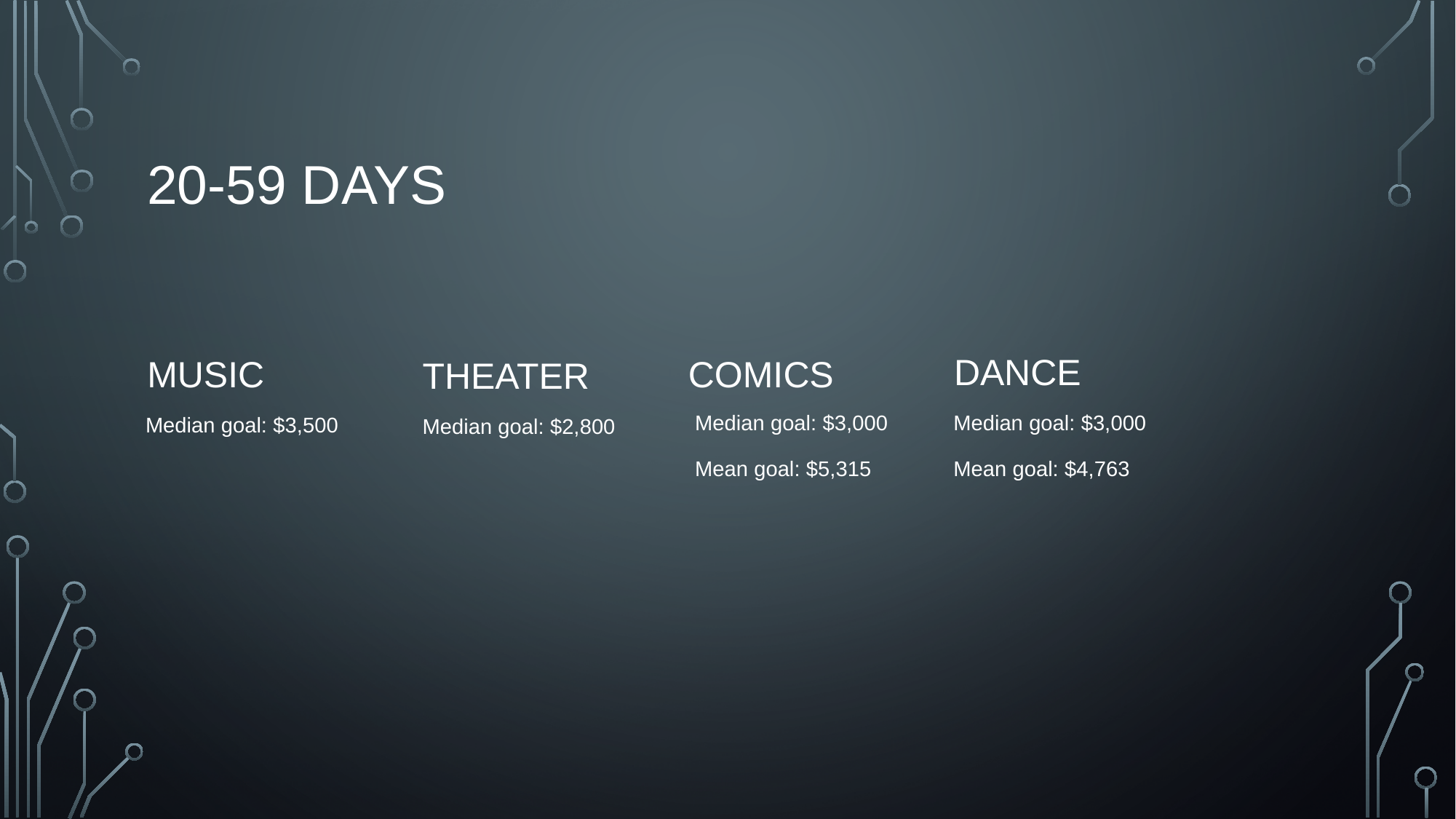

# 20-59 days
dance
Music
comics
theater
Median goal: $3,000
Mean goal: $5,315
Median goal: $3,000
Mean goal: $4,763
Median goal: $3,500
Median goal: $2,800